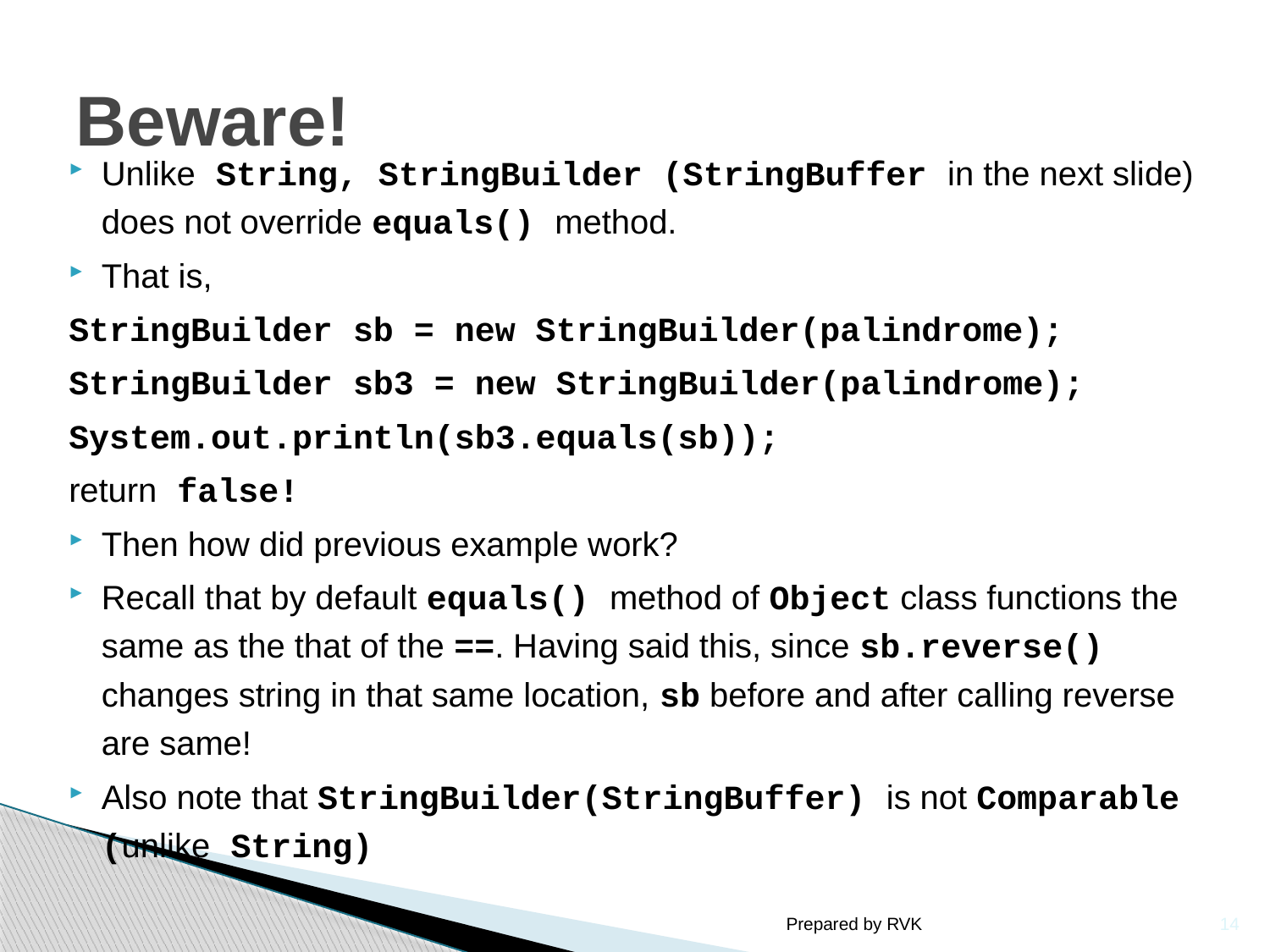

# Beware!
Unlike String, StringBuilder (StringBuffer in the next slide) does not override equals() method.
That is,
StringBuilder sb = new StringBuilder(palindrome);
StringBuilder sb3 = new StringBuilder(palindrome);
System.out.println(sb3.equals(sb));
return false!
Then how did previous example work?
Recall that by default equals() method of Object class functions the same as the that of the ==. Having said this, since sb.reverse() changes string in that same location, sb before and after calling reverse are same!
Also note that StringBuilder(StringBuffer) is not Comparable (unlike String)
Prepared by RVK
14